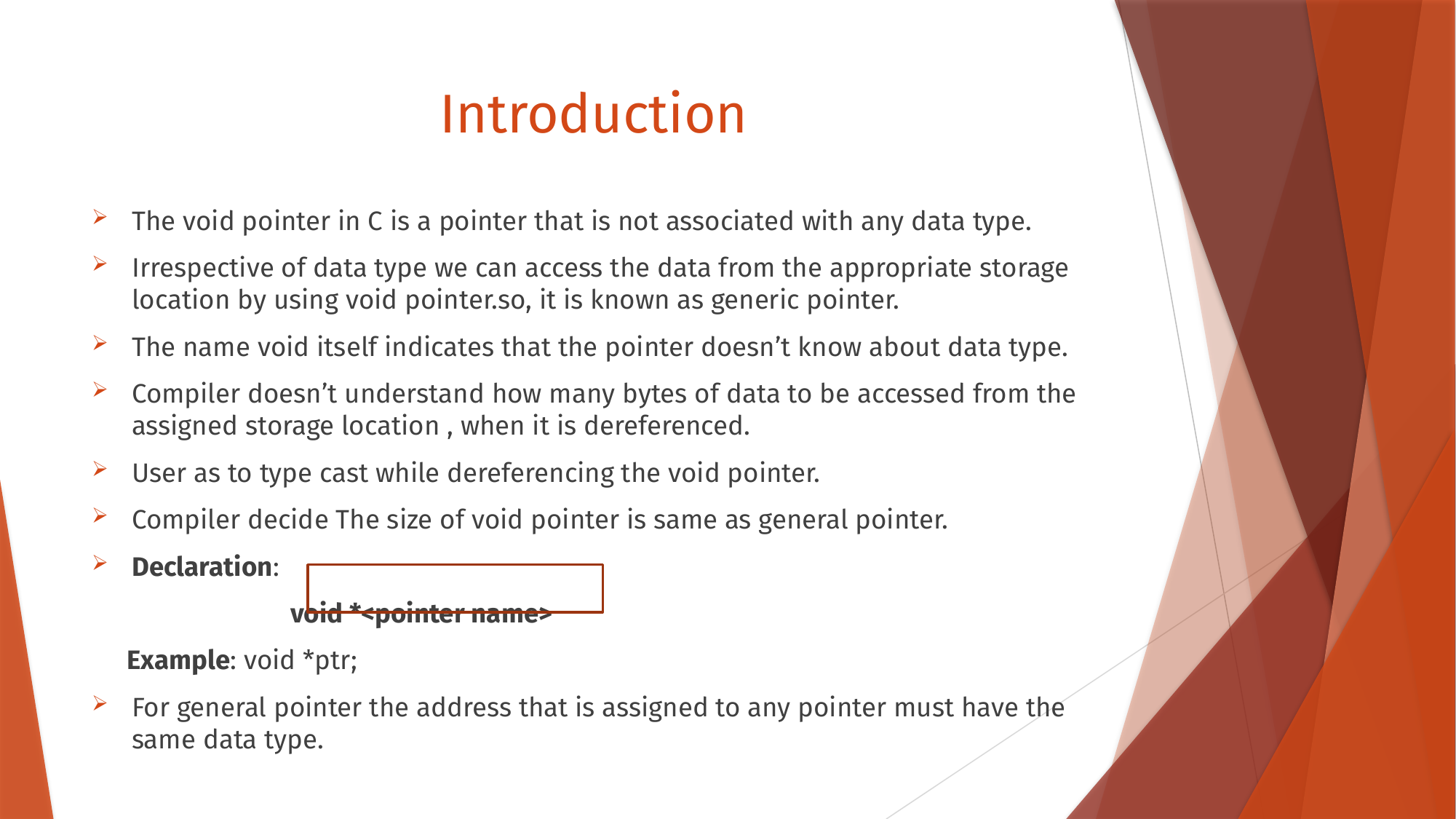

# Introduction
The void pointer in C is a pointer that is not associated with any data type.
Irrespective of data type we can access the data from the appropriate storage location by using void pointer.so, it is known as generic pointer.
The name void itself indicates that the pointer doesn’t know about data type.
Compiler doesn’t understand how many bytes of data to be accessed from the assigned storage location , when it is dereferenced.
User as to type cast while dereferencing the void pointer.
Compiler decide The size of void pointer is same as general pointer.
Declaration:
                            void *<pointer name>
     Example: void *ptr;
For general pointer the address that is assigned to any pointer must have the same data type.